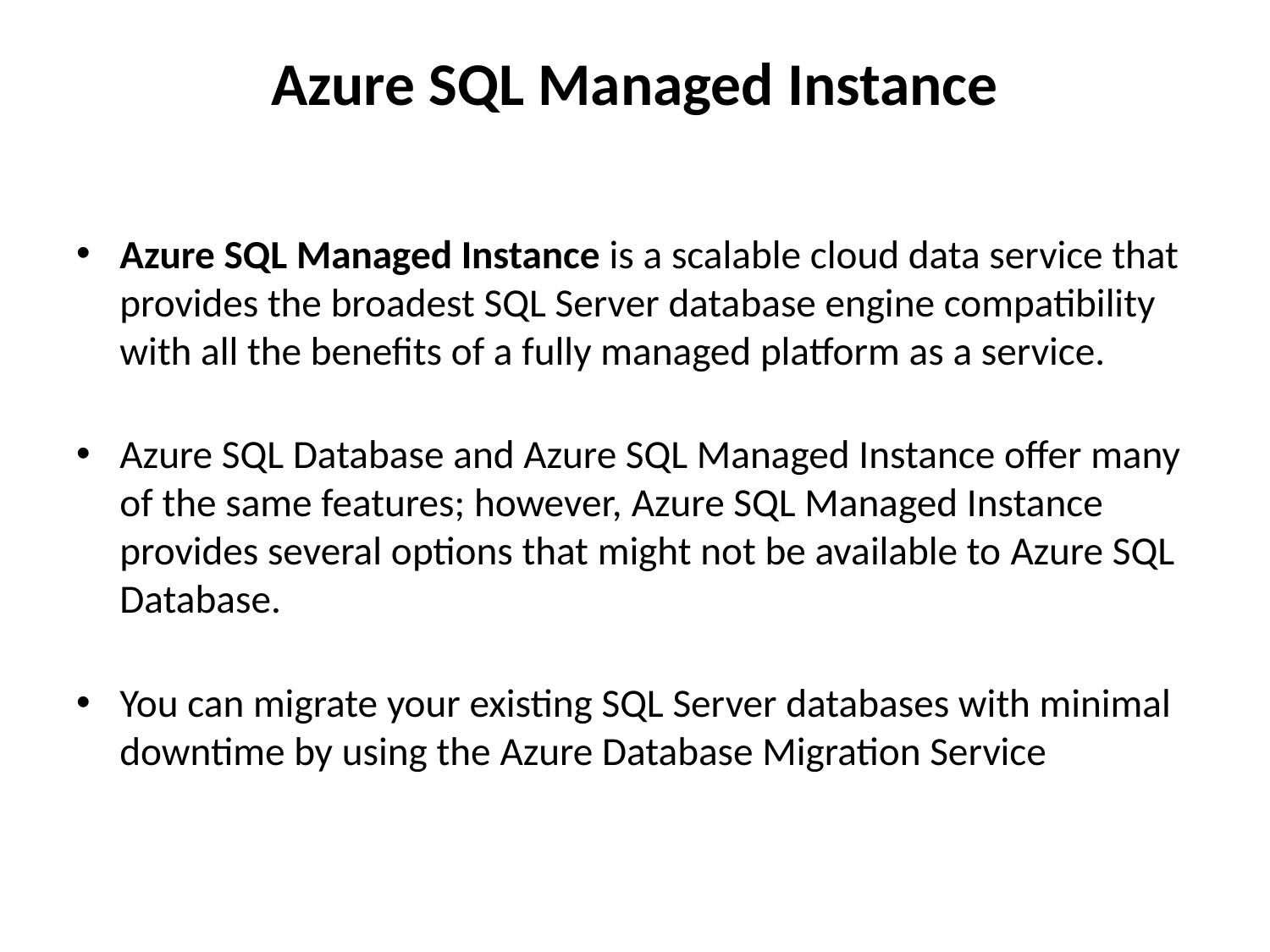

# Azure SQL Managed Instance
Azure SQL Managed Instance is a scalable cloud data service that provides the broadest SQL Server database engine compatibility with all the benefits of a fully managed platform as a service.
Azure SQL Database and Azure SQL Managed Instance offer many of the same features; however, Azure SQL Managed Instance provides several options that might not be available to Azure SQL Database.
You can migrate your existing SQL Server databases with minimal downtime by using the Azure Database Migration Service